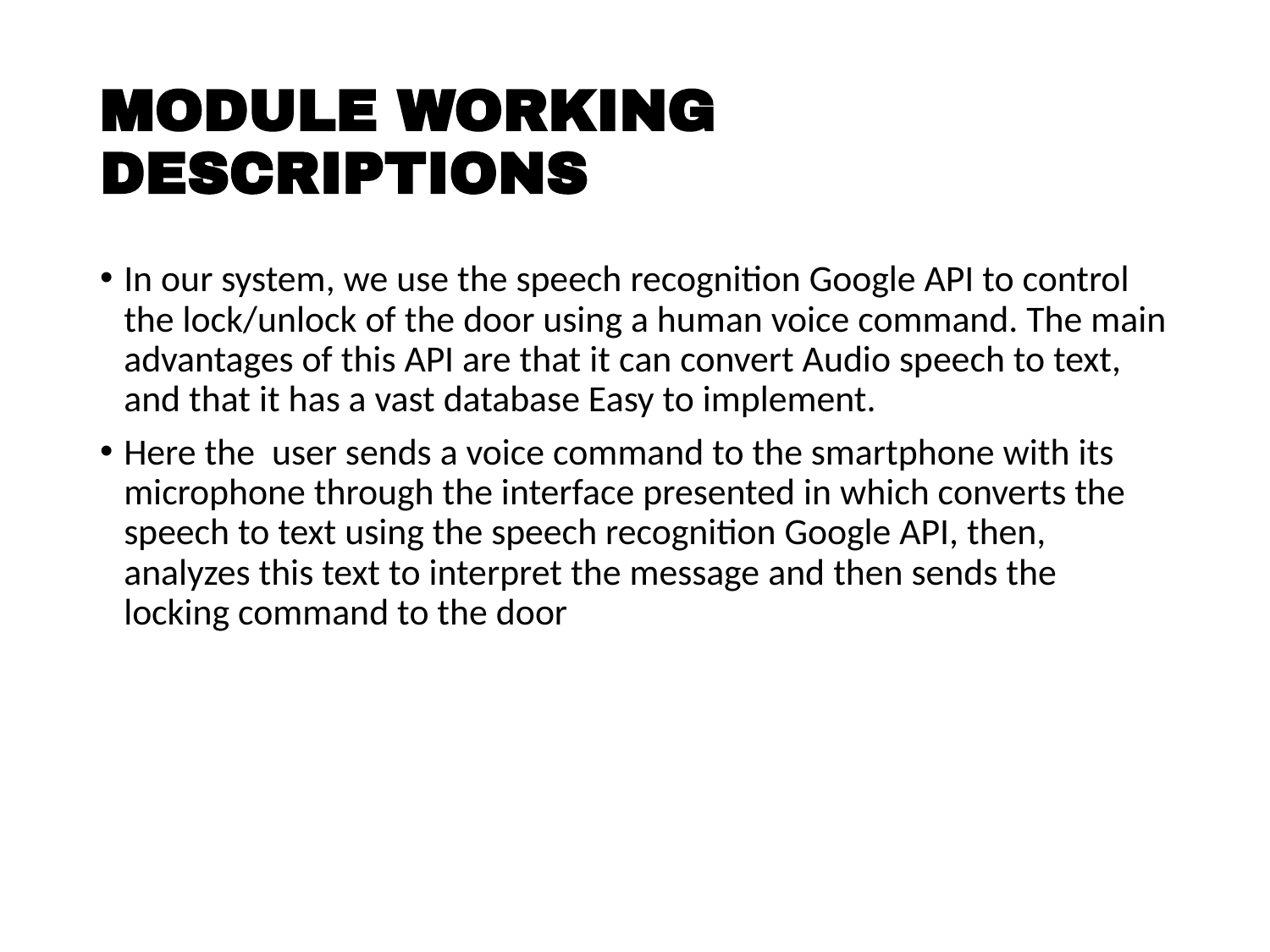

# MODULE WORKING DESCRIPTIONS
In our system, we use the speech recognition Google API to control the lock/unlock of the door using a human voice command. The main advantages of this API are that it can convert Audio speech to text, and that it has a vast database Easy to implement.
Here the  user sends a voice command to the smartphone with its microphone through the interface presented in which converts the speech to text using the speech recognition Google API, then, analyzes this text to interpret the message and then sends the locking command to the door